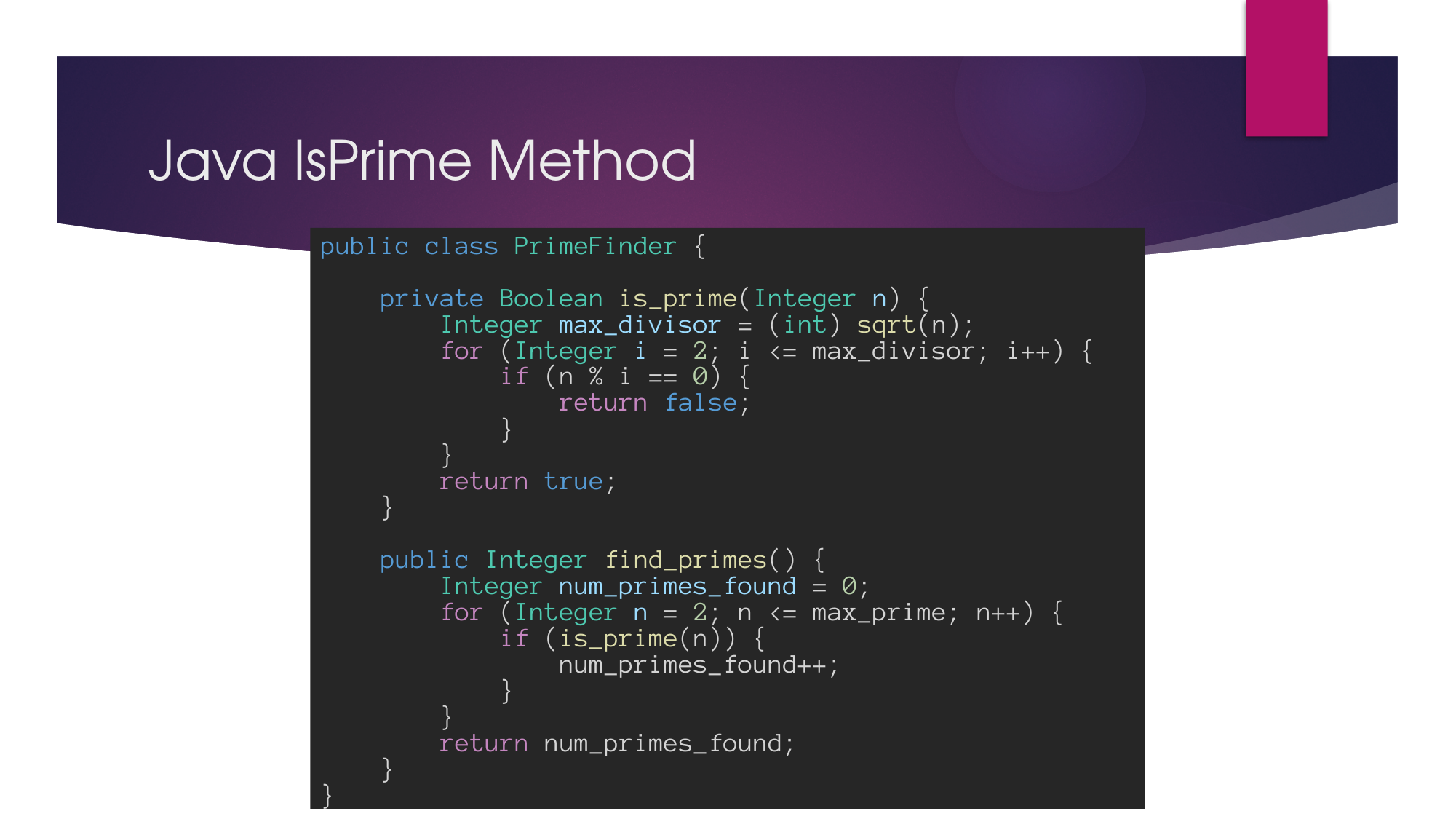

# Java IsPrime Method
public class PrimeFinder {

    private Boolean is_prime(Integer n) {
        Integer max_divisor = (int) sqrt(n);
        for (Integer i = 2; i <= max_divisor; i++) {
            if (n % i == 0) {
                return false;
            }
        }
        return true;
    }

    public Integer find_primes() {
        Integer num_primes_found = 0;
        for (Integer n = 2; n <= max_prime; n++) {
            if (is_prime(n)) {
                num_primes_found++;
            }
        }
        return num_primes_found;
    }
}